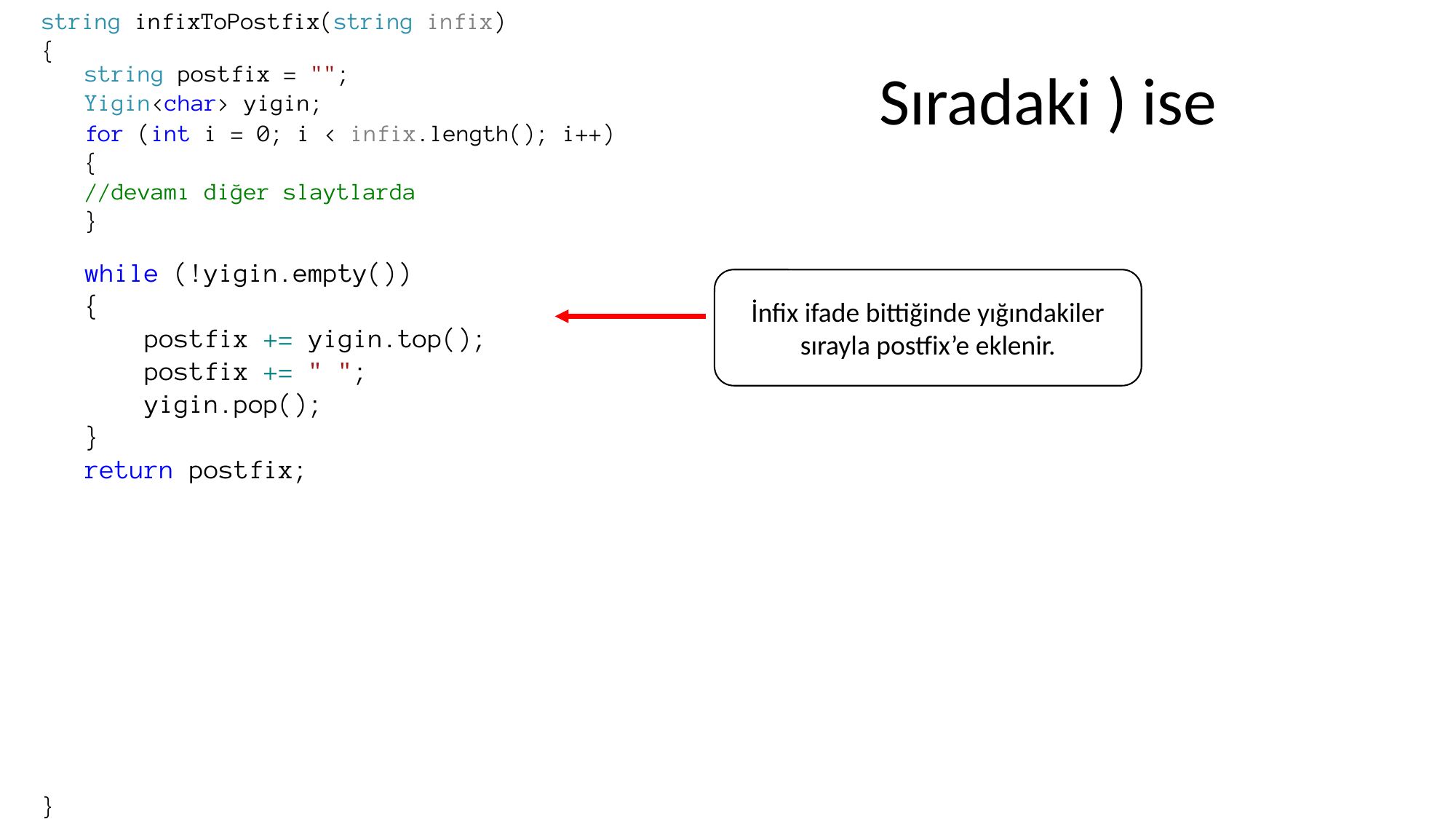

string infixToPostfix(string infix)
{

}
# Sıradaki ) ise
string postfix = "";
Yigin<char> yigin;
for (int i = 0; i < infix.length(); i++)
{
//devamı diğer slaytlarda
}
while (!yigin.empty())
{
    postfix += yigin.top();
    postfix += " ";
    yigin.pop();
}
return postfix;
İnfix ifade bittiğinde yığındakiler sırayla postfix’e eklenir.